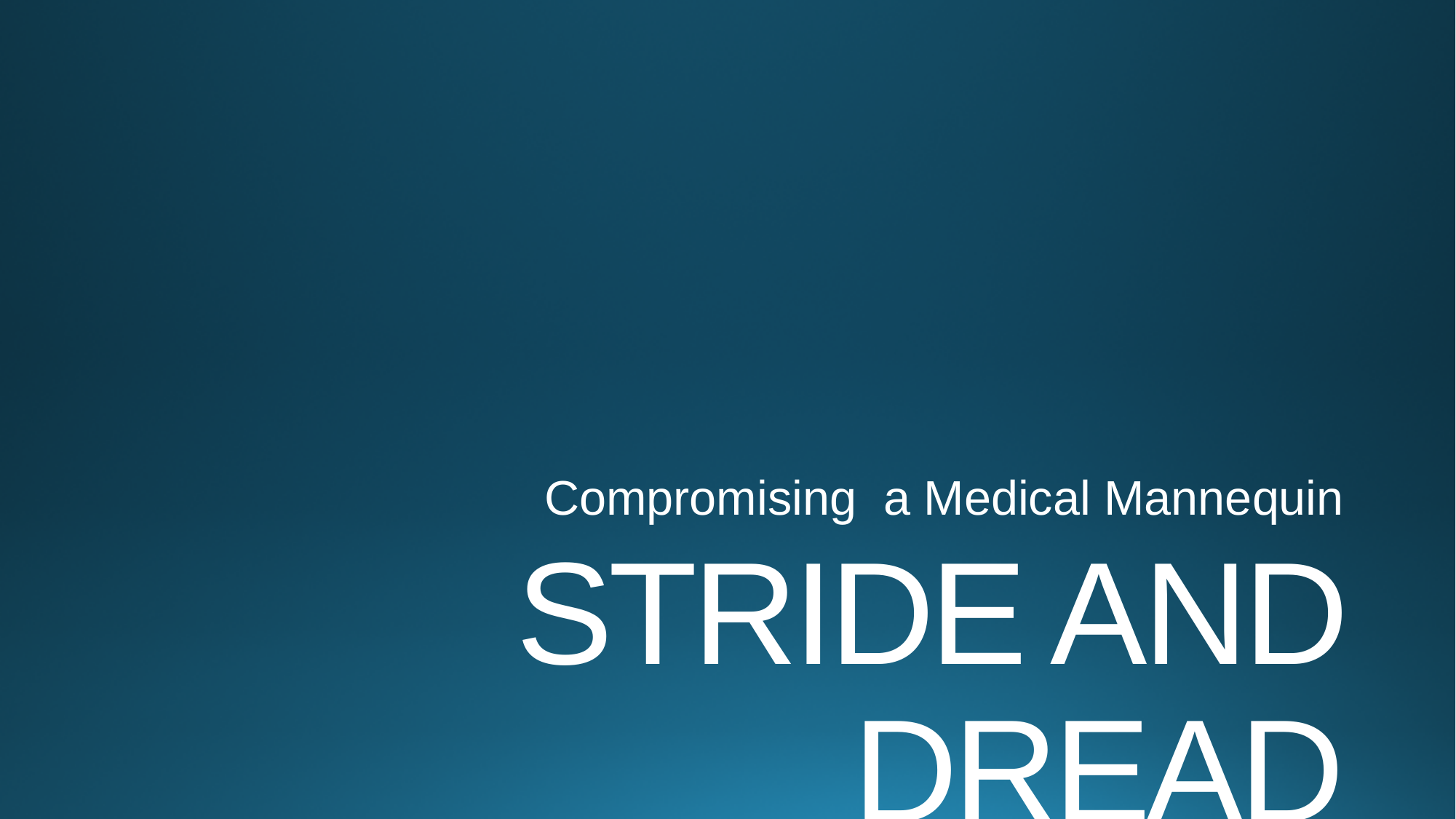

Compromising  a Medical Mannequin
# STRIDE AND DREAD